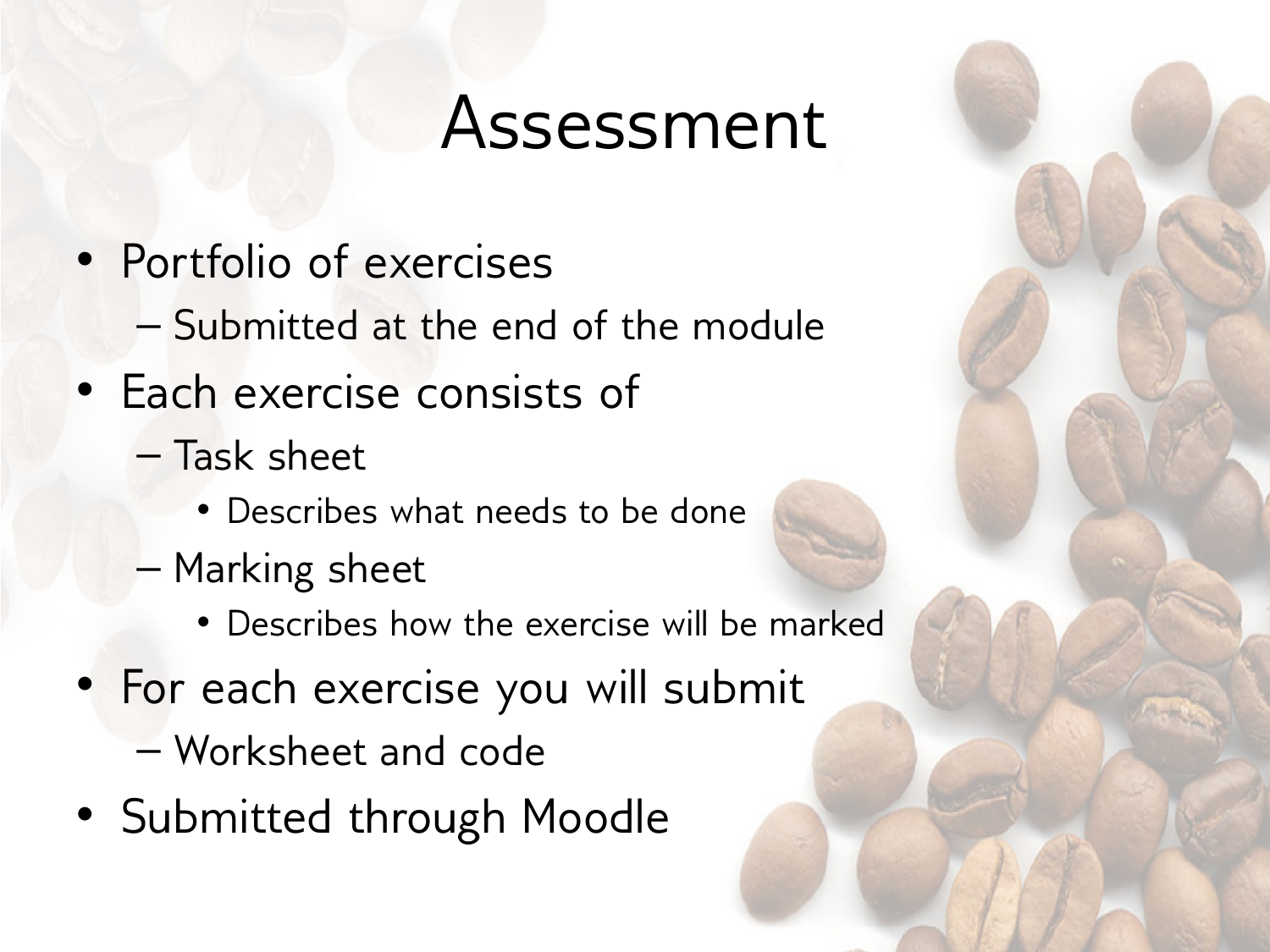

# Assessment
Portfolio of exercises
Submitted at the end of the module
Each exercise consists of
Task sheet
Describes what needs to be done
Marking sheet
Describes how the exercise will be marked
For each exercise you will submit
Worksheet and code
Submitted through Moodle